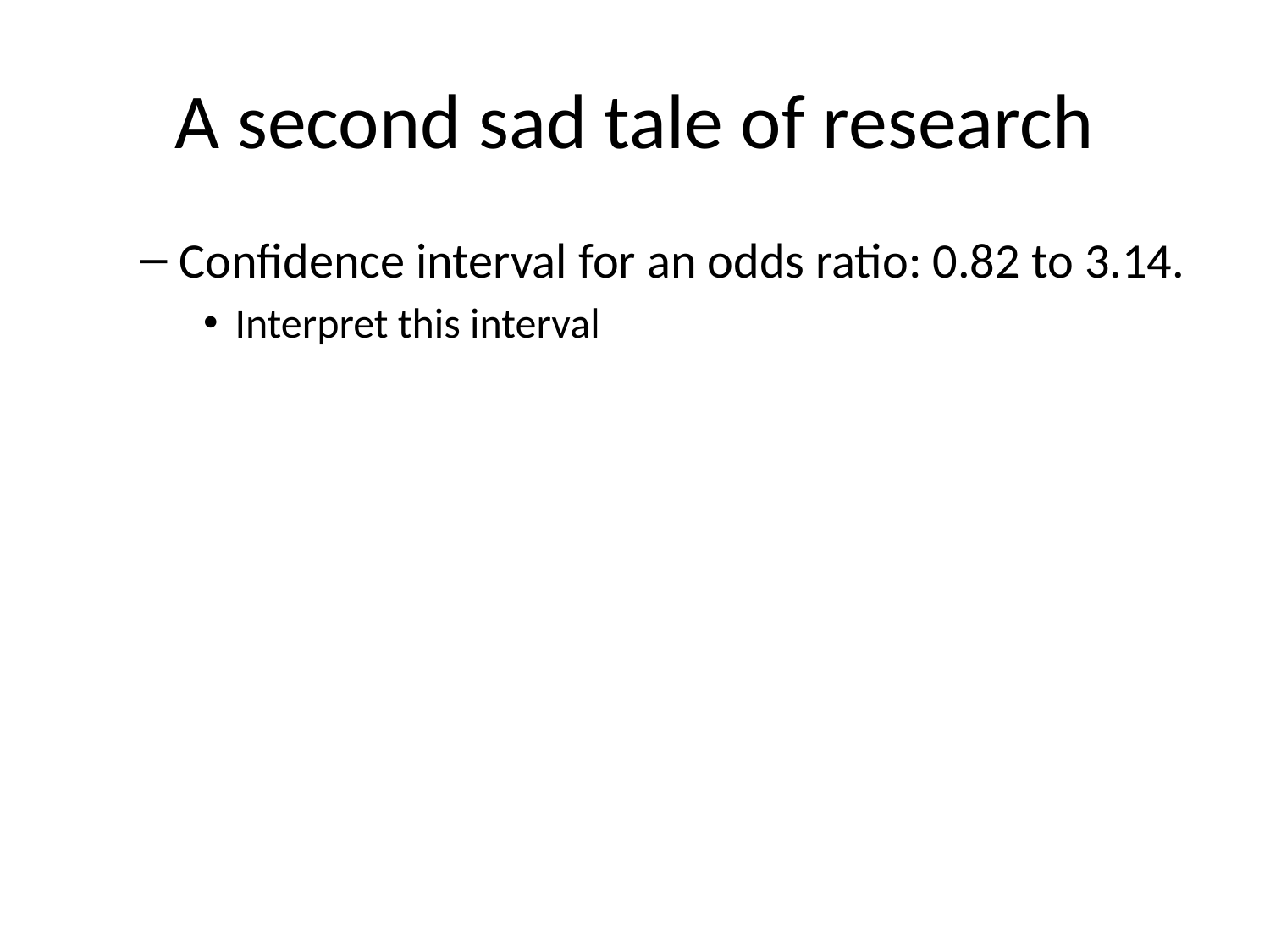

# A second sad tale of research
Confidence interval for an odds ratio: 0.82 to 3.14.
Interpret this interval